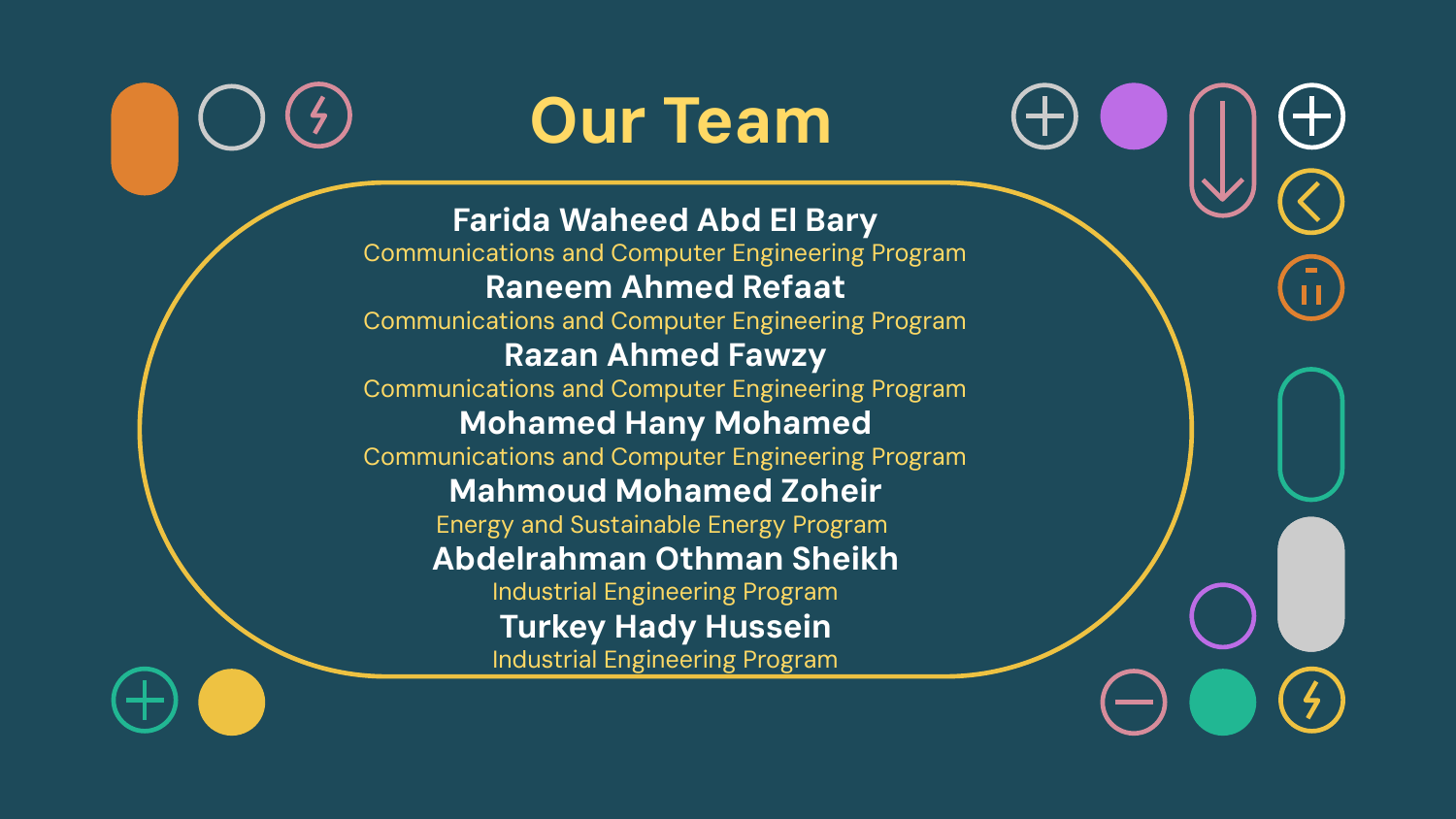

Our Team

Farida Waheed Abd El Bary
Communications and Computer Engineering Program
Raneem Ahmed Refaat
Communications and Computer Engineering Program
Razan Ahmed Fawzy
Communications and Computer Engineering Program
Mohamed Hany Mohamed
Communications and Computer Engineering Program
Mahmoud Mohamed Zoheir
Energy and Sustainable Energy Program
Abdelrahman Othman Sheikh
Industrial Engineering Program
Turkey Hady Hussein
Industrial Engineering Program